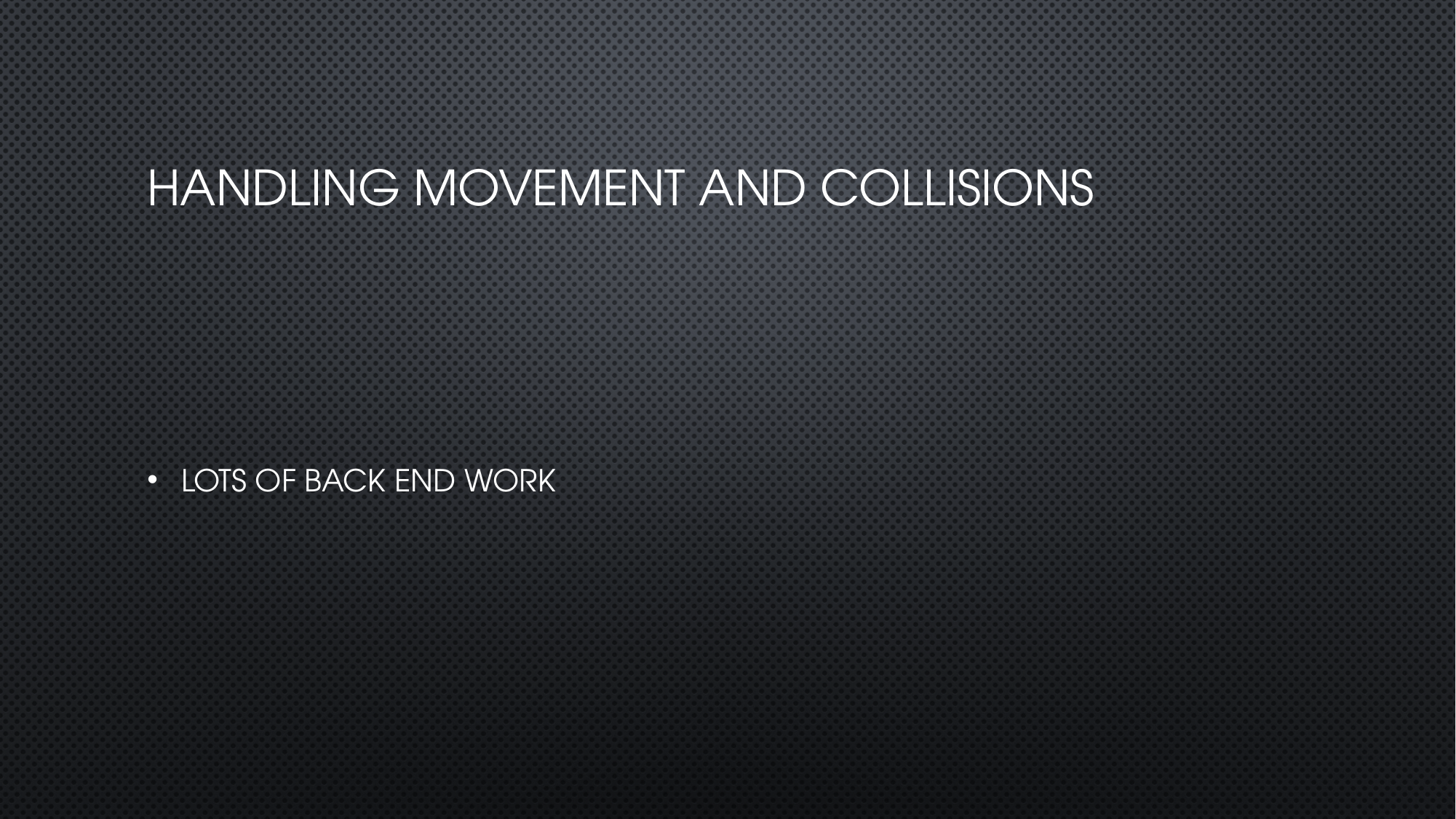

# Handling movement and Collisions
Lots of back end work